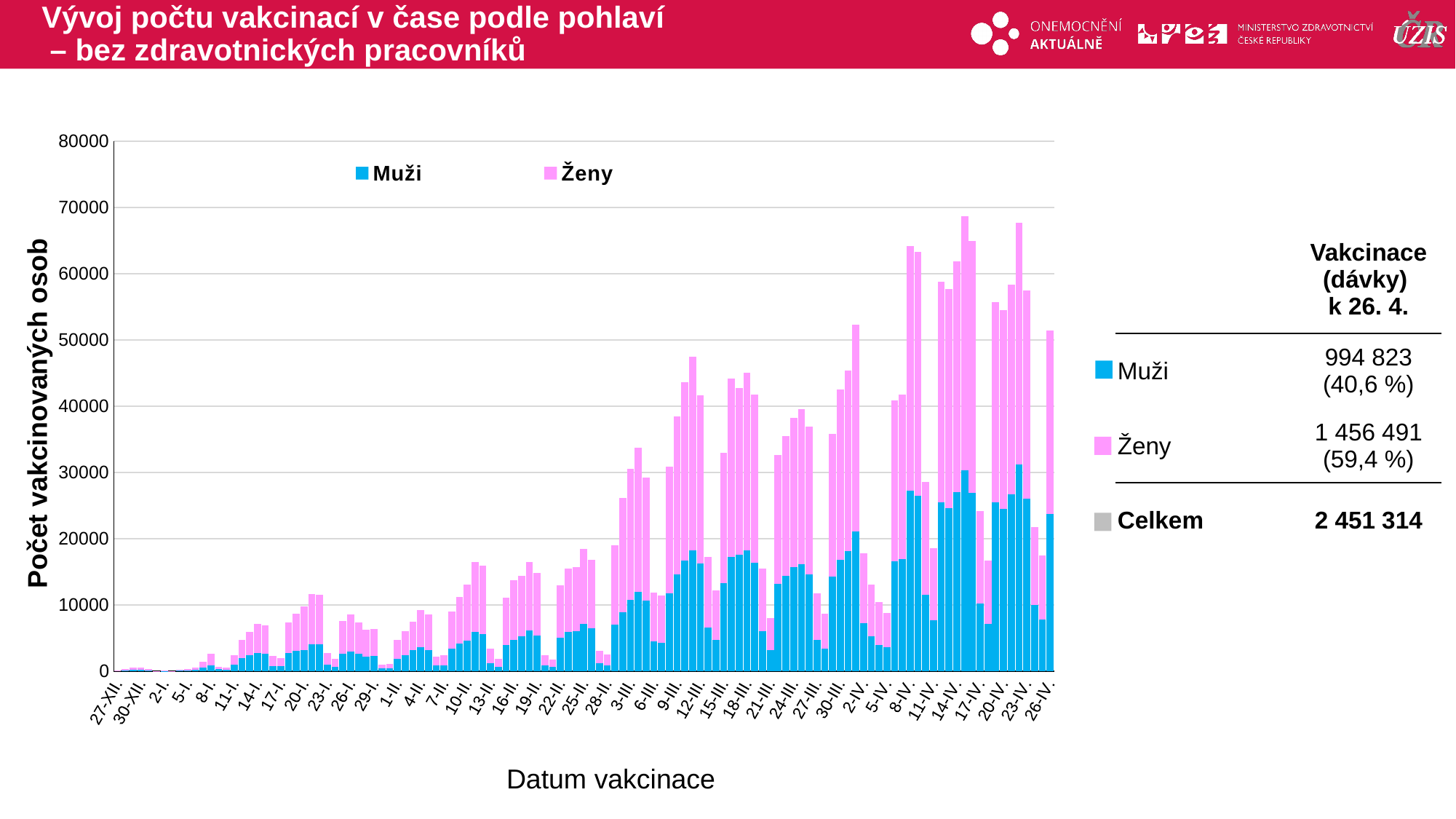

# Vývoj počtu vakcinací v čase podle pohlaví – bez zdravotnických pracovníků

### Chart

| Category | Muži | Ženy |
|---|---|---|
| 27-XII. | 70.0 | 92.0 |
| 28-XII. | 129.0 | 167.0 |
| 29-XII. | 200.0 | 396.0 |
| 30-XII. | 212.0 | 376.0 |
| 31-XII. | 128.0 | 200.0 |
| 1-I. | 8.0 | 7.0 |
| 2-I. | 23.0 | 42.0 |
| 3-I. | 18.0 | 27.0 |
| 4-I. | 111.0 | 158.0 |
| 5-I. | 159.0 | 158.0 |
| 6-I. | 250.0 | 268.0 |
| 7-I. | 550.0 | 920.0 |
| 8-I. | 865.0 | 1727.0 |
| 9-I. | 289.0 | 402.0 |
| 10-I. | 252.0 | 307.0 |
| 11-I. | 1021.0 | 1420.0 |
| 12-I. | 1991.0 | 2780.0 |
| 13-I. | 2417.0 | 3548.0 |
| 14-I. | 2721.0 | 4444.0 |
| 15-I. | 2625.0 | 4339.0 |
| 16-I. | 804.0 | 1469.0 |
| 17-I. | 718.0 | 1296.0 |
| 18-I. | 2698.0 | 4717.0 |
| 19-I. | 3028.0 | 5670.0 |
| 20-I. | 3213.0 | 6594.0 |
| 21-I. | 4073.0 | 7584.0 |
| 22-I. | 4079.0 | 7444.0 |
| 23-I. | 945.0 | 1809.0 |
| 24-I. | 690.0 | 1152.0 |
| 25-I. | 2677.0 | 4958.0 |
| 26-I. | 2924.0 | 5604.0 |
| 27-I. | 2589.0 | 4812.0 |
| 28-I. | 2226.0 | 4065.0 |
| 29-I. | 2266.0 | 4065.0 |
| 30-I. | 396.0 | 645.0 |
| 31-I. | 428.0 | 670.0 |
| 1-II. | 1844.0 | 2873.0 |
| 2-II. | 2451.0 | 3603.0 |
| 3-II. | 3190.0 | 4306.0 |
| 4-II. | 3603.0 | 5590.0 |
| 5-II. | 3185.0 | 5392.0 |
| 6-II. | 873.0 | 1284.0 |
| 7-II. | 861.0 | 1513.0 |
| 8-II. | 3359.0 | 5649.0 |
| 9-II. | 4228.0 | 7017.0 |
| 10-II. | 4583.0 | 8513.0 |
| 11-II. | 5980.0 | 10541.0 |
| 12-II. | 5624.0 | 10274.0 |
| 13-II. | 1174.0 | 2185.0 |
| 14-II. | 676.0 | 1148.0 |
| 15-II. | 4003.0 | 7076.0 |
| 16-II. | 4776.0 | 8987.0 |
| 17-II. | 5245.0 | 9109.0 |
| 18-II. | 6113.0 | 10323.0 |
| 19-II. | 5404.0 | 9408.0 |
| 20-II. | 933.0 | 1528.0 |
| 21-II. | 663.0 | 1090.0 |
| 22-II. | 5059.0 | 7869.0 |
| 23-II. | 5886.0 | 9599.0 |
| 24-II. | 6072.0 | 9616.0 |
| 25-II. | 7121.0 | 11331.0 |
| 26-II. | 6520.0 | 10315.0 |
| 27-II. | 1167.0 | 1886.0 |
| 28-II. | 922.0 | 1634.0 |
| 1-III. | 7025.0 | 11951.0 |
| 2-III. | 8851.0 | 17284.0 |
| 3-III. | 10740.0 | 19779.0 |
| 4-III. | 12008.0 | 21692.0 |
| 5-III. | 10687.0 | 18577.0 |
| 6-III. | 4467.0 | 7447.0 |
| 7-III. | 4327.0 | 7107.0 |
| 8-III. | 11767.0 | 19118.0 |
| 9-III. | 14653.0 | 23862.0 |
| 10-III. | 16751.0 | 26895.0 |
| 11-III. | 18246.0 | 29208.0 |
| 12-III. | 16224.0 | 25413.0 |
| 13-III. | 6569.0 | 10646.0 |
| 14-III. | 4779.0 | 7376.0 |
| 15-III. | 13306.0 | 19684.0 |
| 16-III. | 17262.0 | 26966.0 |
| 17-III. | 17578.0 | 25223.0 |
| 18-III. | 18245.0 | 26796.0 |
| 19-III. | 16404.0 | 25366.0 |
| 20-III. | 6091.0 | 9377.0 |
| 21-III. | 3151.0 | 4889.0 |
| 22-III. | 13175.0 | 19517.0 |
| 23-III. | 14368.0 | 21140.0 |
| 24-III. | 15671.0 | 22536.0 |
| 25-III. | 16192.0 | 23351.0 |
| 26-III. | 14573.0 | 22344.0 |
| 27-III. | 4739.0 | 7072.0 |
| 28-III. | 3413.0 | 5298.0 |
| 29-III. | 14290.0 | 21500.0 |
| 30-III. | 16849.0 | 25634.0 |
| 31-III. | 18113.0 | 27334.0 |
| 1-IV. | 21074.0 | 31199.0 |
| 2-IV. | 7286.0 | 10535.0 |
| 3-IV. | 5282.0 | 7848.0 |
| 4-IV. | 3934.0 | 6475.0 |
| 5-IV. | 3571.0 | 5166.0 |
| 6-IV. | 16559.0 | 24327.0 |
| 7-IV. | 16942.0 | 24840.0 |
| 8-IV. | 27200.0 | 36990.0 |
| 9-IV. | 26467.0 | 36885.0 |
| 10-IV. | 11526.0 | 17050.0 |
| 11-IV. | 7644.0 | 10900.0 |
| 12-IV. | 25527.0 | 33270.0 |
| 13-IV. | 24633.0 | 33118.0 |
| 14-IV. | 27009.0 | 34829.0 |
| 15-IV. | 30377.0 | 38308.0 |
| 16-IV. | 26958.0 | 38028.0 |
| 17-IV. | 10240.0 | 13938.0 |
| 18-IV. | 7175.0 | 9528.0 |
| 19-IV. | 25465.0 | 30297.0 |
| 20-IV. | 24522.0 | 29977.0 |
| 21-IV. | 26747.0 | 31617.0 |
| 22-IV. | 31198.0 | 36554.0 |
| 23-IV. | 26016.0 | 31485.0 |
| 24-IV. | 10017.0 | 11709.0 |
| 25-IV. | 7859.0 | 9570.0 |
| 26-IV. | 23773.0 | 27675.0 |
|  | Vakcinace (dávky) k 26. 4. |
| --- | --- |
| Muži | 994 823 (40,6 %) |
| Ženy | 1 456 491 (59,4 %) |
| Celkem | 2 451 314 |

Počet vakcinovaných osob

Datum vakcinace